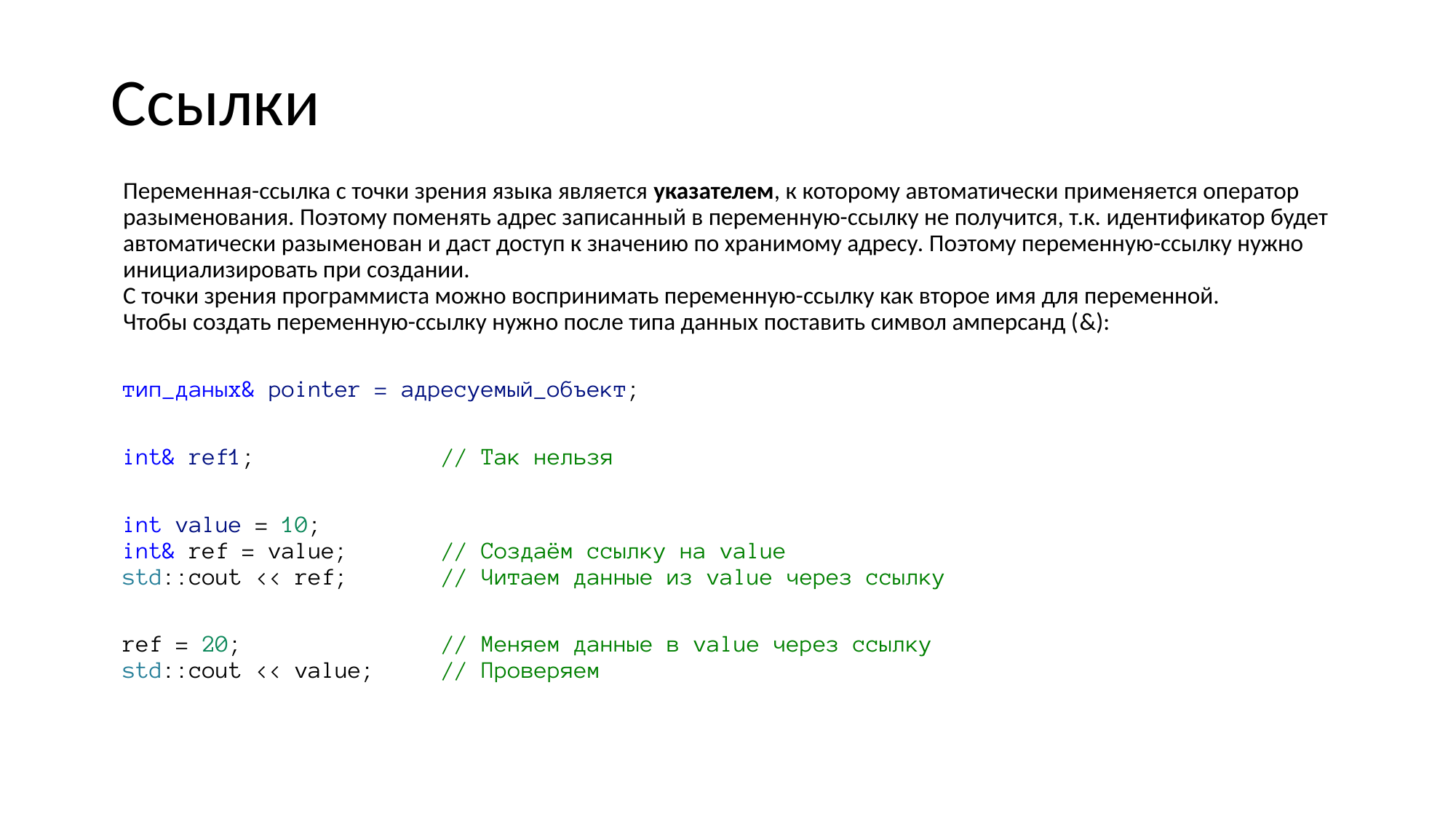

# Ссылки
Переменная-ссылка с точки зрения языка является указателем, к которому автоматически применяется оператор разыменования. Поэтому поменять адрес записанный в переменную-ссылку не получится, т.к. идентификатор будет автоматически разыменован и даст доступ к значению по хранимому адресу. Поэтому переменную-ссылку нужно инициализировать при создании.
С точки зрения программиста можно воспринимать переменную-ссылку как второе имя для переменной.
Чтобы создать переменную-ссылку нужно после типа данных поставить символ амперсанд (&):

тип_даных& pointer = адресуемый_объект;

int& ref1;              // Так нельзя

int value = 10;
int& ref = value;       // Создаём ссылку на value
std::cout << ref;       // Читаем данные из value через ссылку

ref = 20;               // Меняем данные в value через ссылку
std::cout << value;     // Проверяем